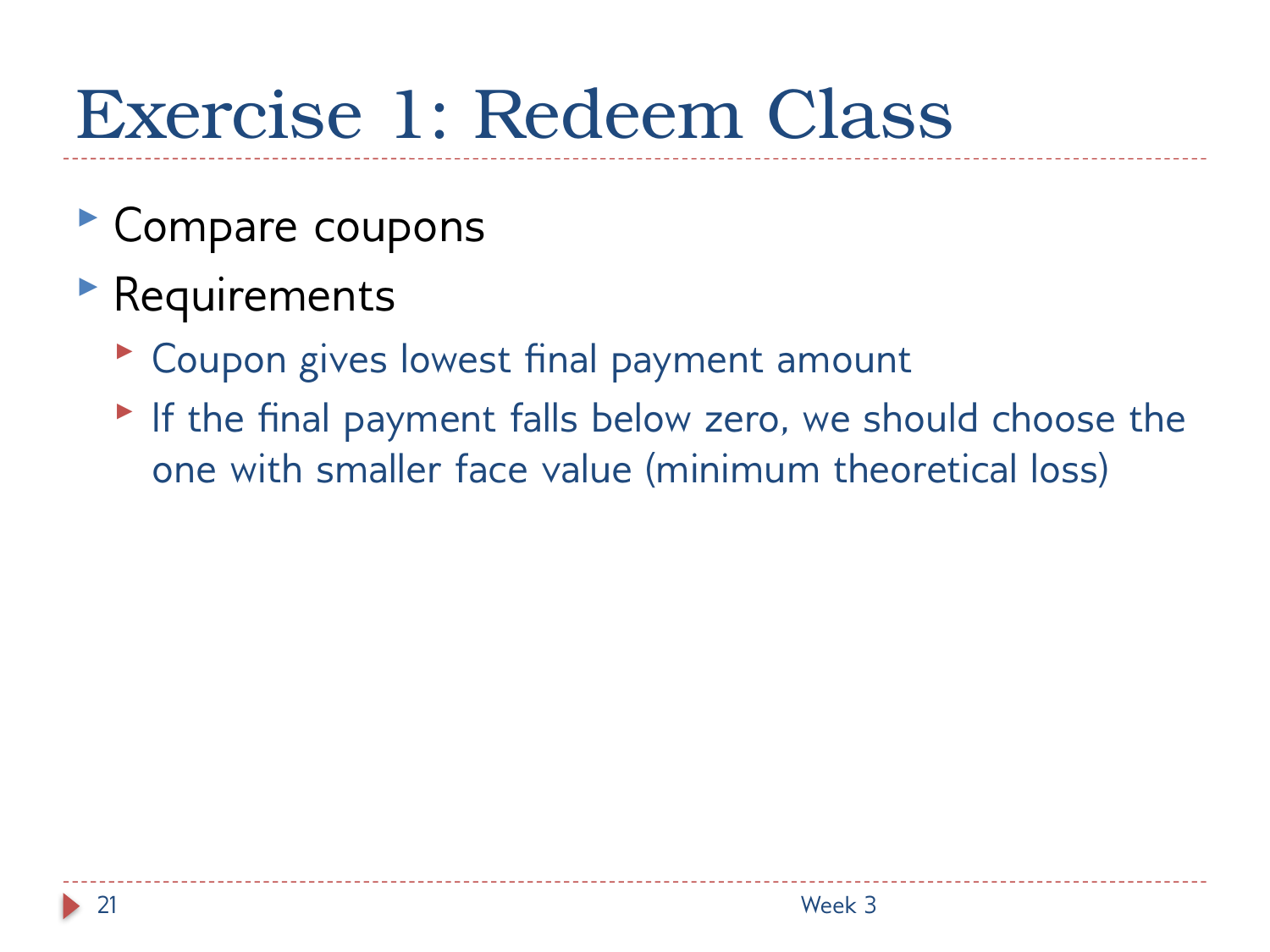

# Exercise 1: Redeem Class
Compare coupons
Requirements
Coupon gives lowest final payment amount
If the final payment falls below zero, we should choose the one with smaller face value (minimum theoretical loss)
21
Week 3